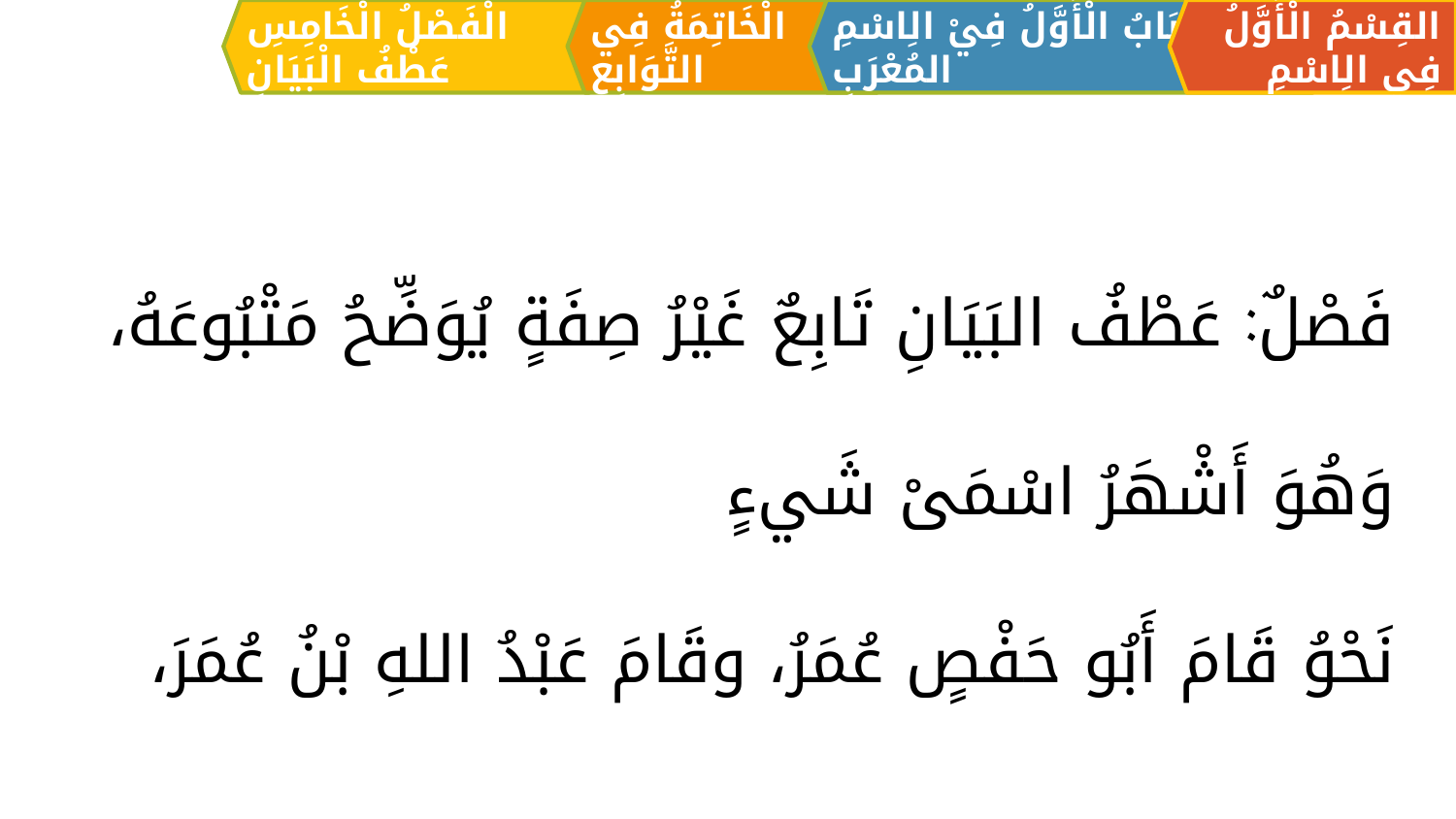

الْفَصْلُ الْخَامِسِ عَطْفُ الْبَيَانِ
الْخَاتِمَةُ فِي التَّوَابِعِ
القِسْمُ الْأَوَّلُ فِي الِاسْمِ
اَلبَابُ الْأَوَّلُ فِيْ الِاسْمِ المُعْرَبِ
فَصْلٌ: عَطْفُ البَيَانِ تَابِعٌ غَيْرُ صِفَةٍ يُوَضِّحُ مَتْبُوعَهُ،
وَهُوَ أَشْهَرُ اسْمَىْ شَيءٍ
نَحْوُ قَامَ أَبُو حَفْصٍ عُمَرُ، وقَامَ عَبْدُ اللهِ بْنُ عُمَرَ،